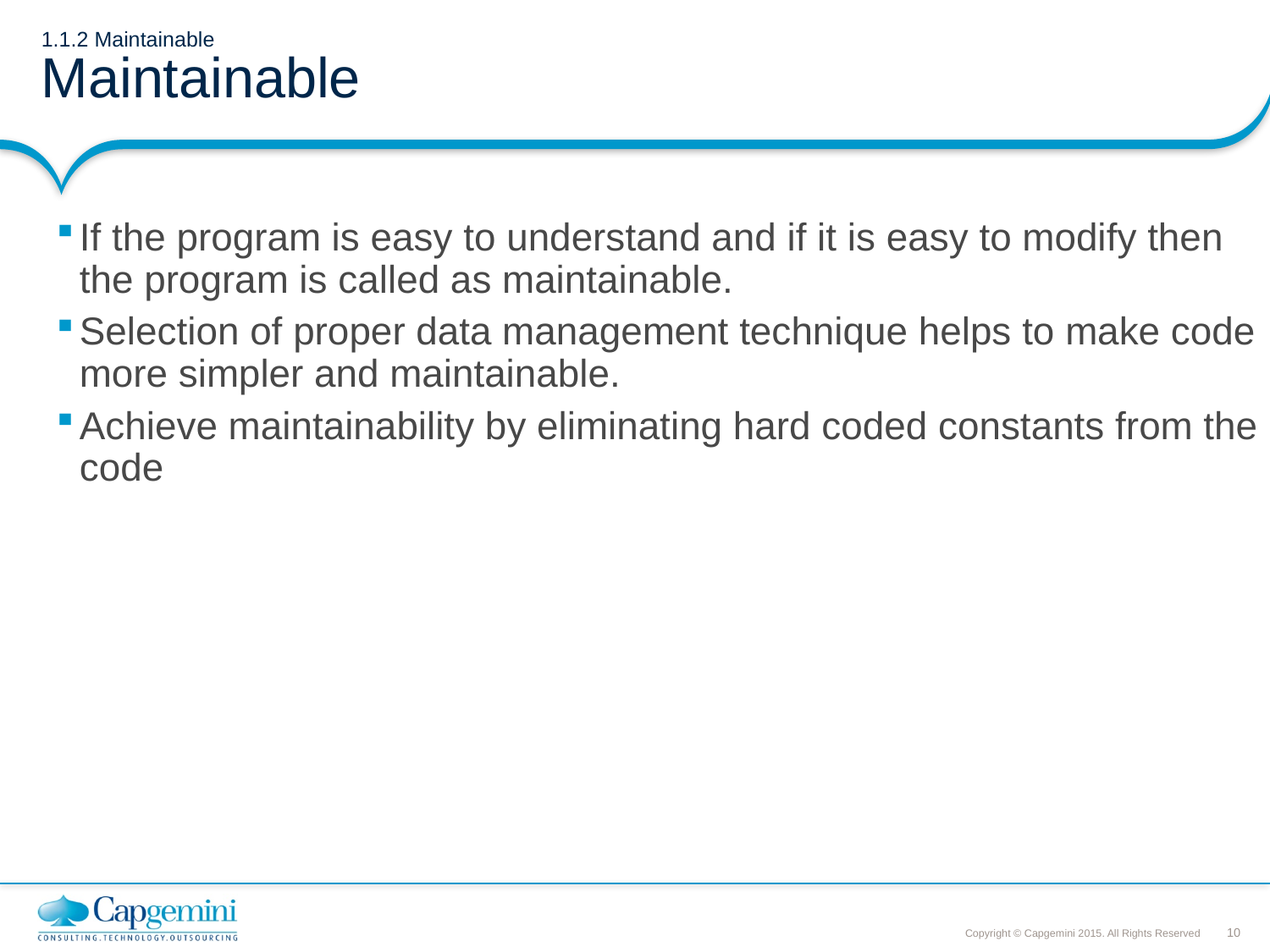

# 1.1.2 Maintainable Maintainable
If the program is easy to understand and if it is easy to modify then the program is called as maintainable.
Selection of proper data management technique helps to make code more simpler and maintainable.
Achieve maintainability by eliminating hard coded constants from the code